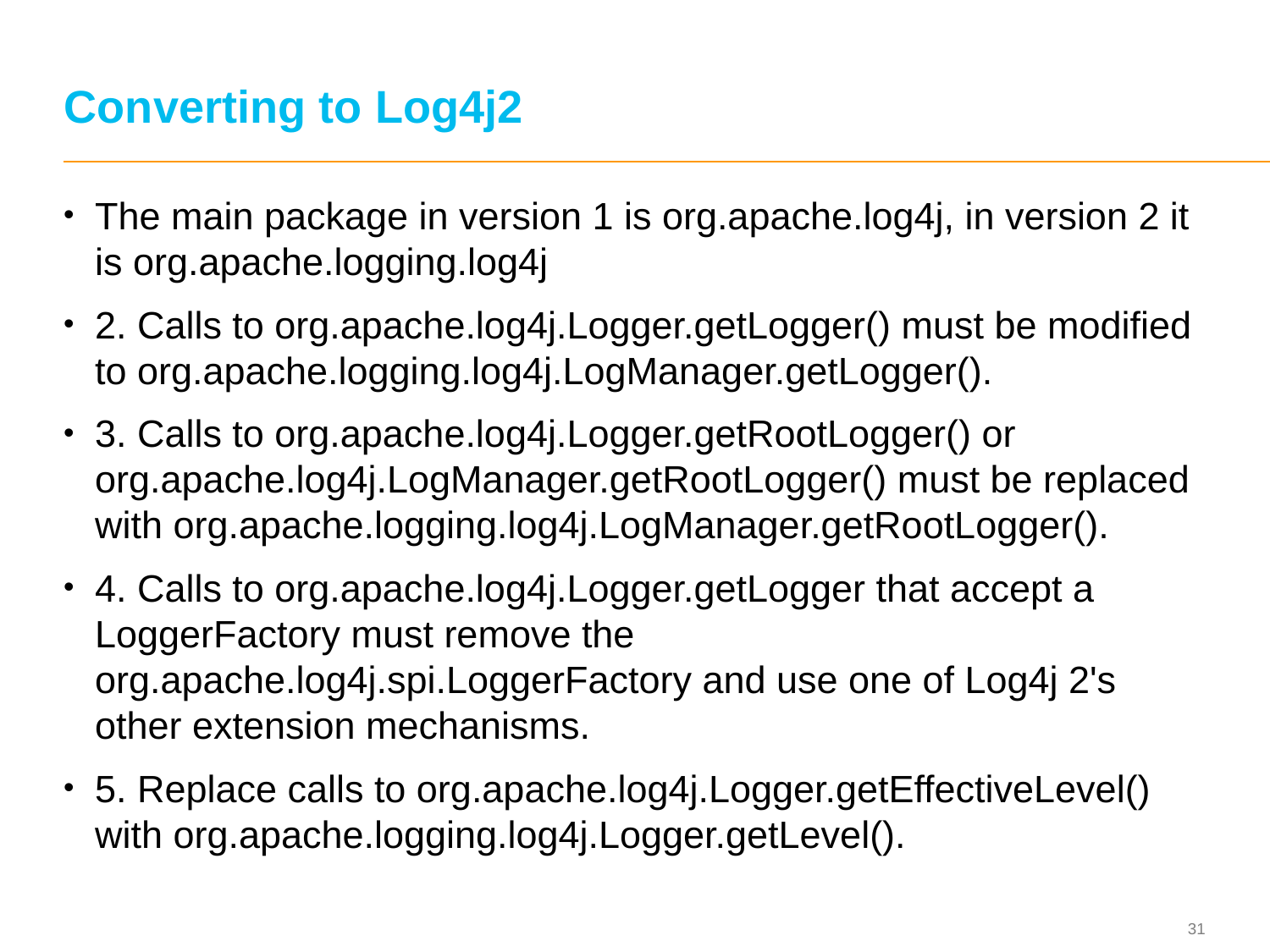

# Converting to Log4j2
The main package in version 1 is org.apache.log4j, in version 2 it is org.apache.logging.log4j
2. Calls to org.apache.log4j.Logger.getLogger() must be modified to org.apache.logging.log4j.LogManager.getLogger().
3. Calls to org.apache.log4j.Logger.getRootLogger() or org.apache.log4j.LogManager.getRootLogger() must be replaced with org.apache.logging.log4j.LogManager.getRootLogger().
4. Calls to org.apache.log4j.Logger.getLogger that accept a LoggerFactory must remove the org.apache.log4j.spi.LoggerFactory and use one of Log4j 2's other extension mechanisms.
5. Replace calls to org.apache.log4j.Logger.getEffectiveLevel() with org.apache.logging.log4j.Logger.getLevel().